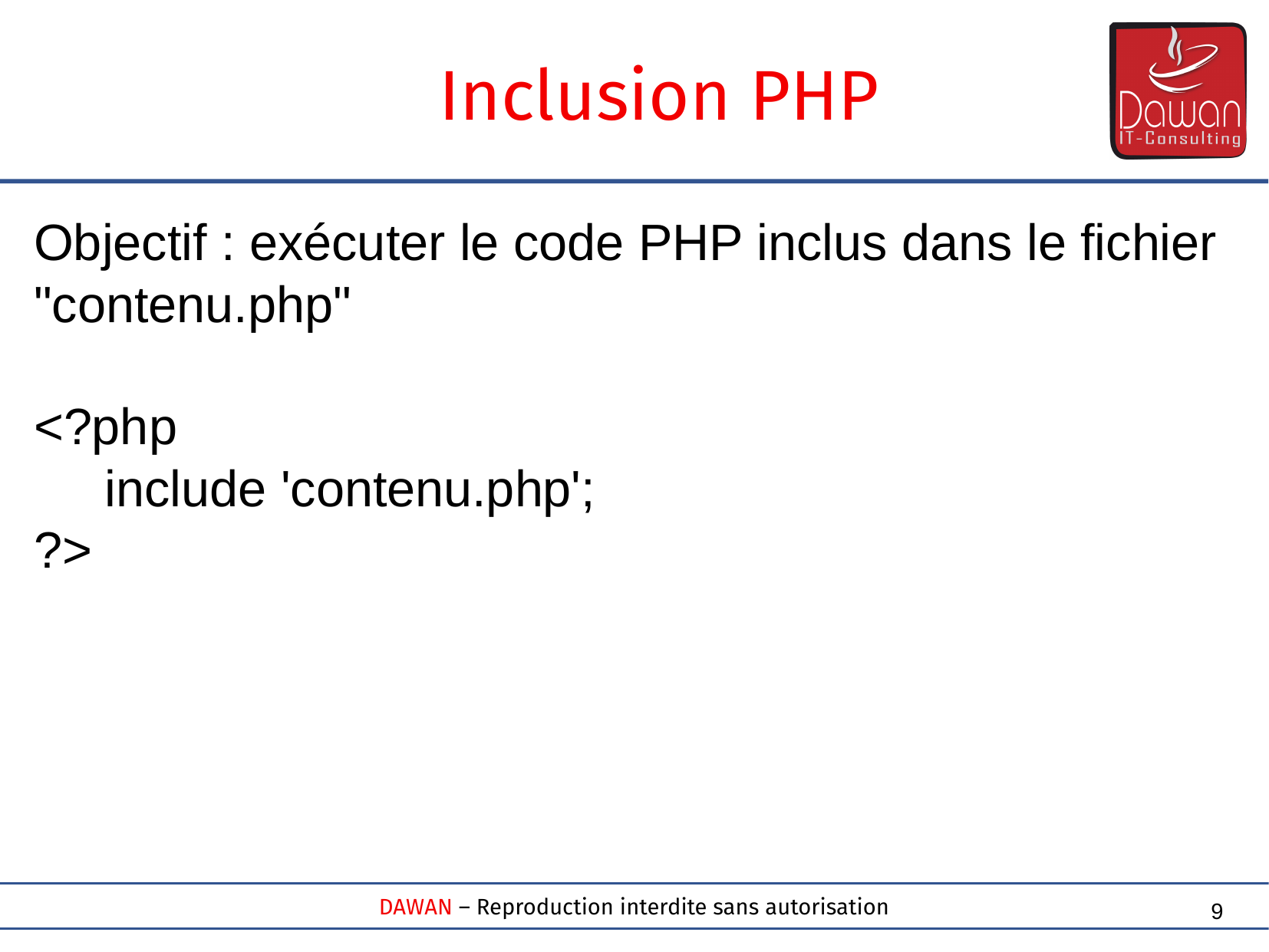

Inclusion PHP

Objectif : exécuter le code PHP inclus dans le fichier "contenu.php"

<?php
     include 'contenu.php';
?>

9